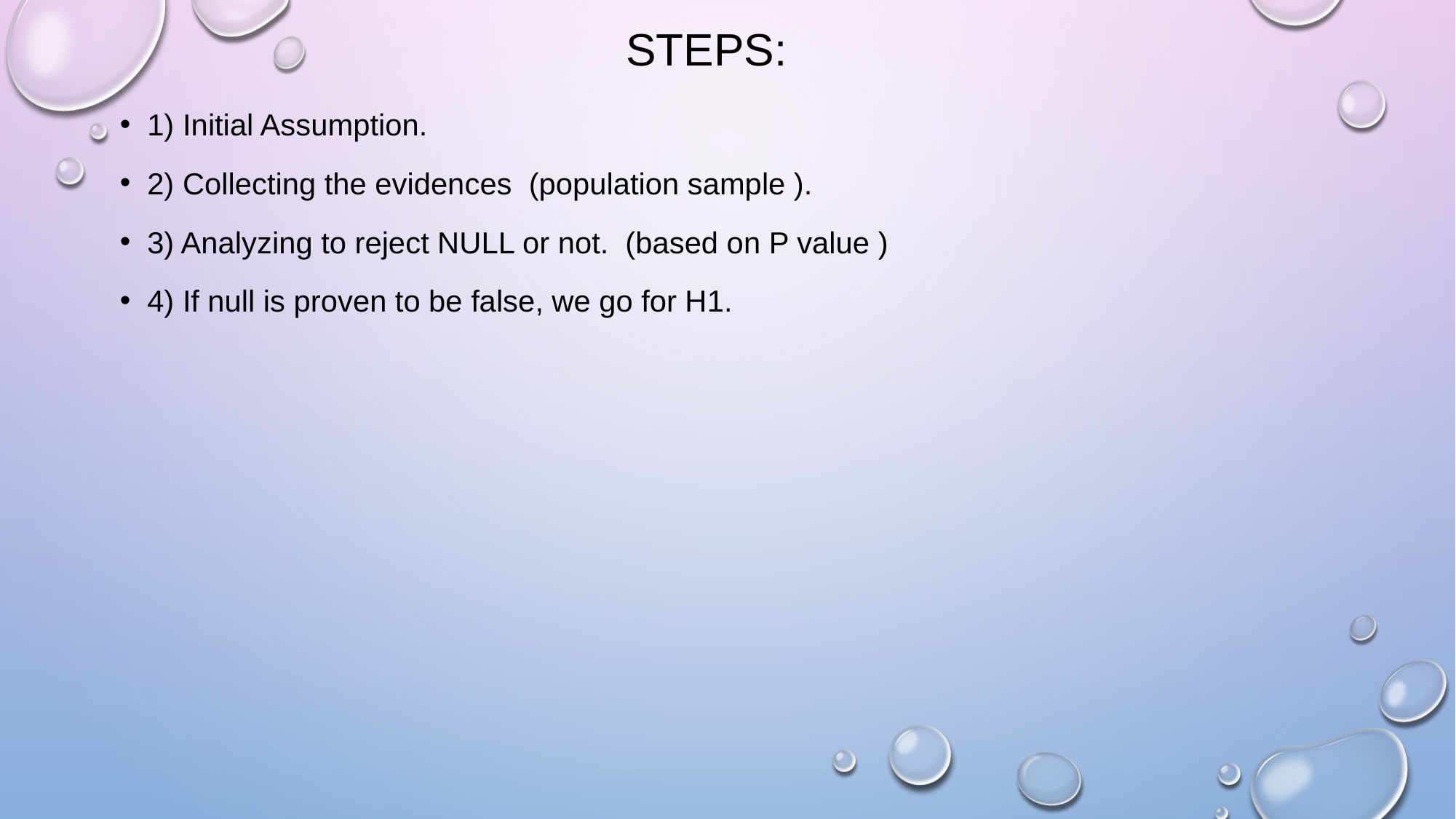

# STEPS:
1) Initial Assumption.
2) Collecting the evidences  (population sample ).
3) Analyzing to reject NULL or not.  (based on P value )
4) If null is proven to be false, we go for H1.